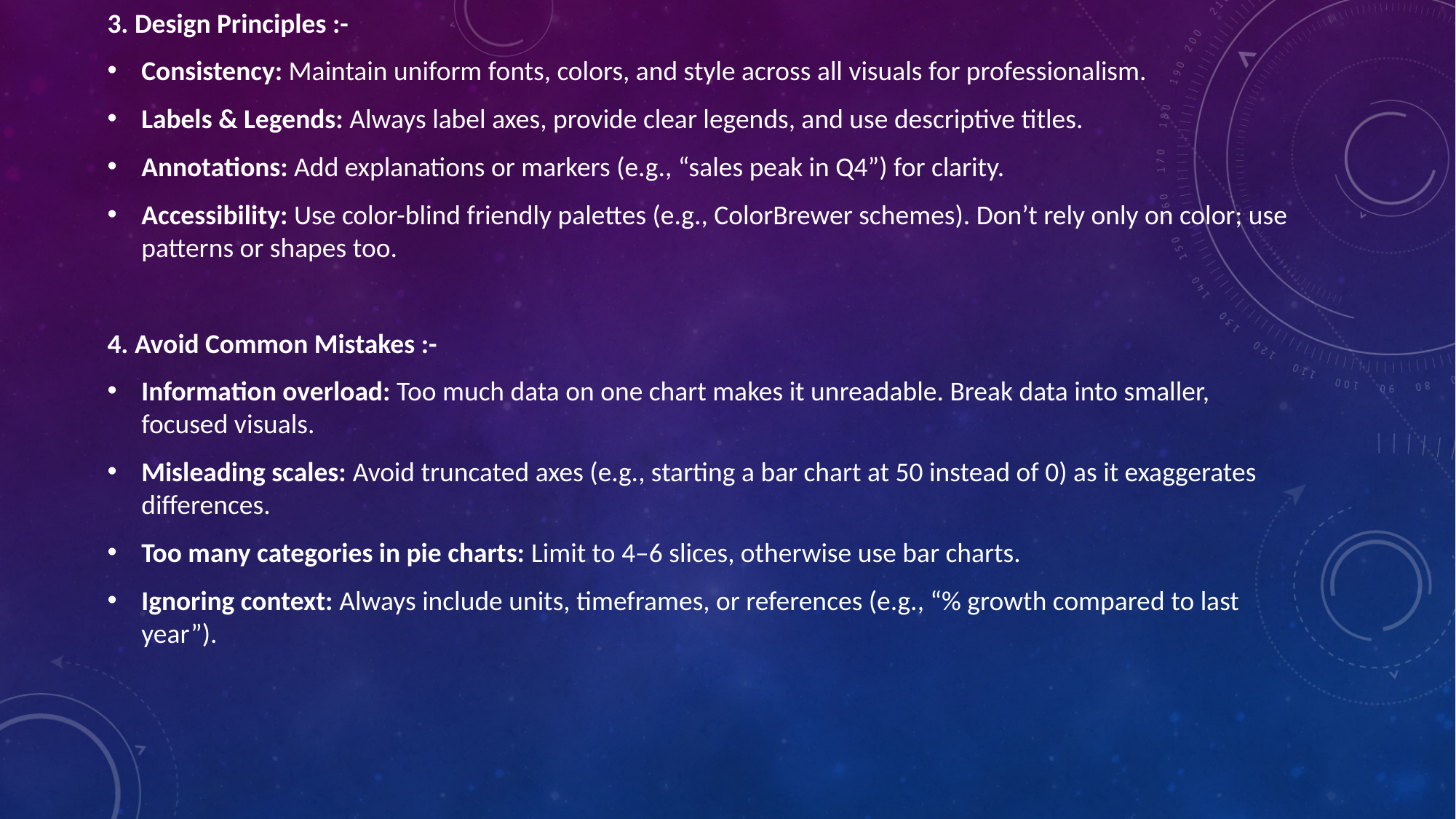

3. Design Principles :-
Consistency: Maintain uniform fonts, colors, and style across all visuals for professionalism.
Labels & Legends: Always label axes, provide clear legends, and use descriptive titles.
Annotations: Add explanations or markers (e.g., “sales peak in Q4”) for clarity.
Accessibility: Use color-blind friendly palettes (e.g., ColorBrewer schemes). Don’t rely only on color; use patterns or shapes too.

4. Avoid Common Mistakes :-
Information overload: Too much data on one chart makes it unreadable. Break data into smaller, focused visuals.
Misleading scales: Avoid truncated axes (e.g., starting a bar chart at 50 instead of 0) as it exaggerates differences.
Too many categories in pie charts: Limit to 4–6 slices, otherwise use bar charts.
Ignoring context: Always include units, timeframes, or references (e.g., “% growth compared to last year”).